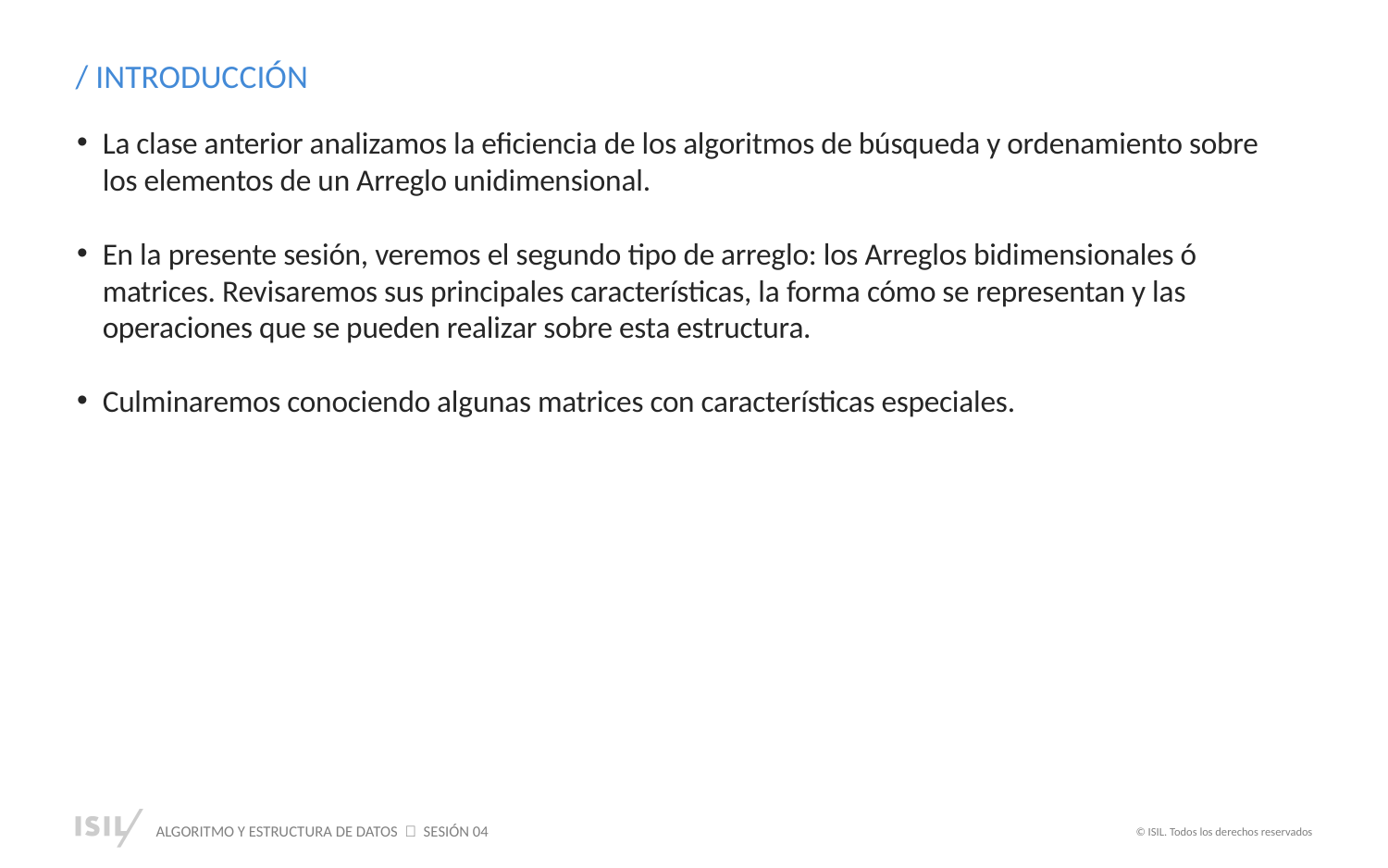

/ INTRODUCCIÓN
La clase anterior analizamos la eficiencia de los algoritmos de búsqueda y ordenamiento sobre los elementos de un Arreglo unidimensional.
En la presente sesión, veremos el segundo tipo de arreglo: los Arreglos bidimensionales ó matrices. Revisaremos sus principales características, la forma cómo se representan y las operaciones que se pueden realizar sobre esta estructura.

Culminaremos conociendo algunas matrices con características especiales.